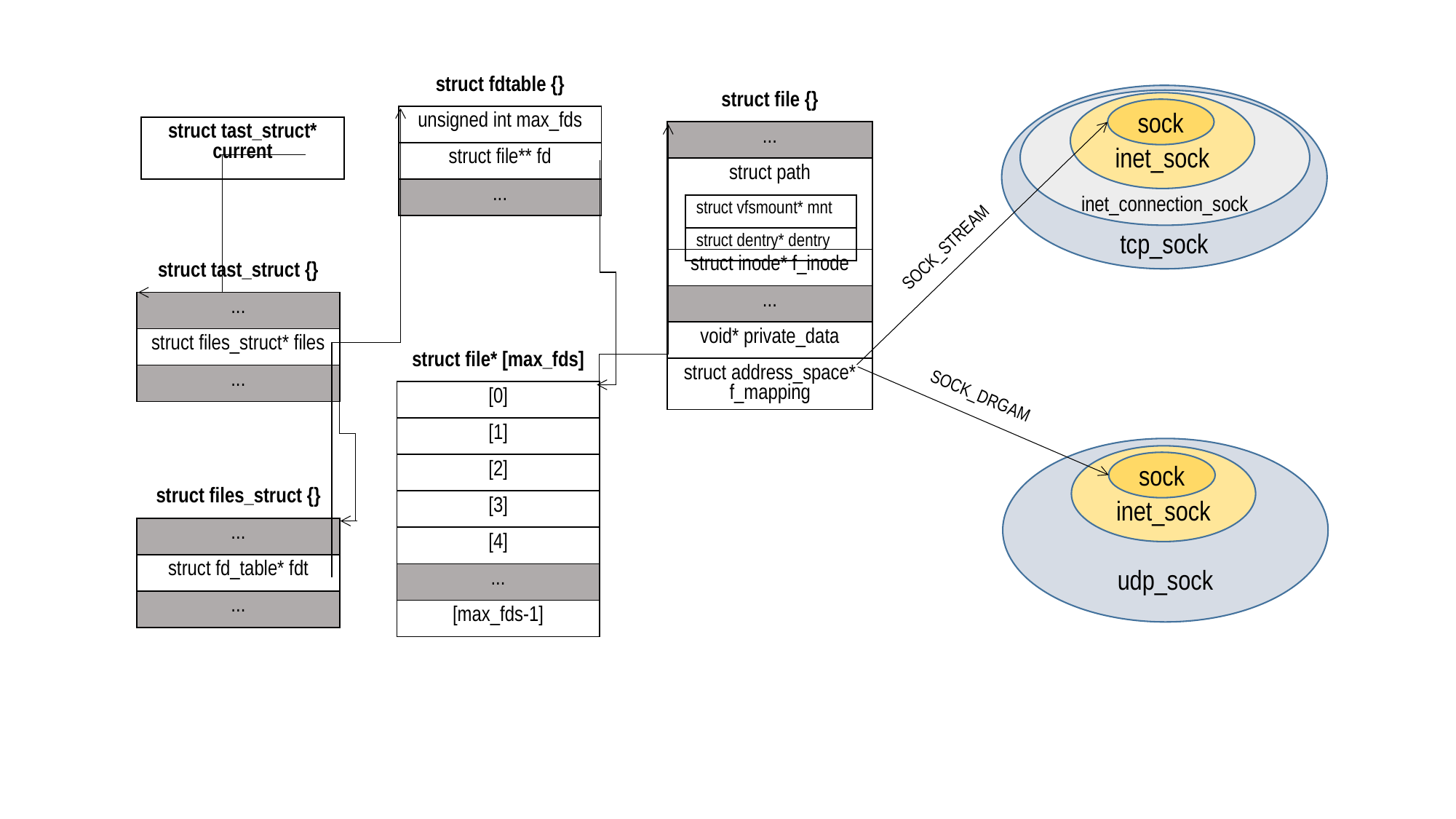

| struct fdtable {} |
| --- |
| unsigned int max\_fds |
| struct file\*\* fd |
| ... |

tcp_sock
| struct file {} |
| --- |
| ... |
| struct path |
| struct inode\* f\_inode |
| ... |
| void\* private\_data |
| struct address\_space\* f\_mapping |

inet_connection_sock

inet_sock
sock
| struct tast\_struct\* current |
| --- |
| struct vfsmount\* mnt |
| --- |
| struct dentry\* dentry |
SOCK_STREAM
| struct tast\_struct {} |
| --- |
| ... |
| struct files\_struct\* files |
| ... |
| struct file\* [max\_fds] |
| --- |
| [0] |
| [1] |
| [2] |
| [3] |
| [4] |
| ... |
| [max\_fds-1] |
SOCK_DRGAM

udp_sock

inet_sock
sock
| struct files\_struct {} |
| --- |
| ... |
| struct fd\_table\* fdt |
| ... |